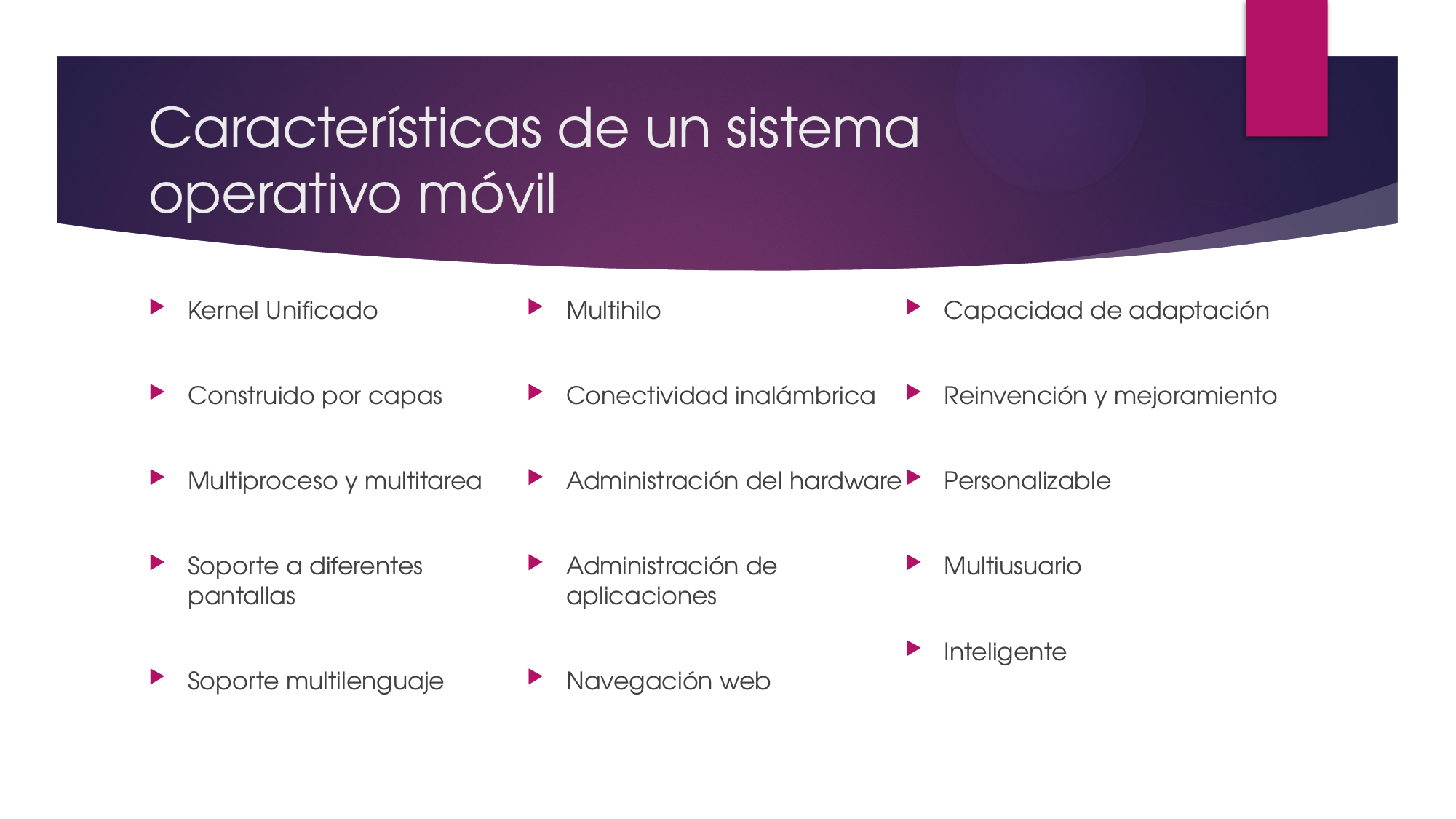

# Características de un sistema operativo móvil
Kernel Unificado

Construido por capas

Multiproceso y multitarea

Soporte a diferentes pantallas

Soporte multilenguaje

Multihilo

Conectividad inalámbrica

Administración del hardware

Administración de aplicaciones

Navegación web

Capacidad de adaptación

Reinvención y mejoramiento

Personalizable

Multiusuario

Inteligente